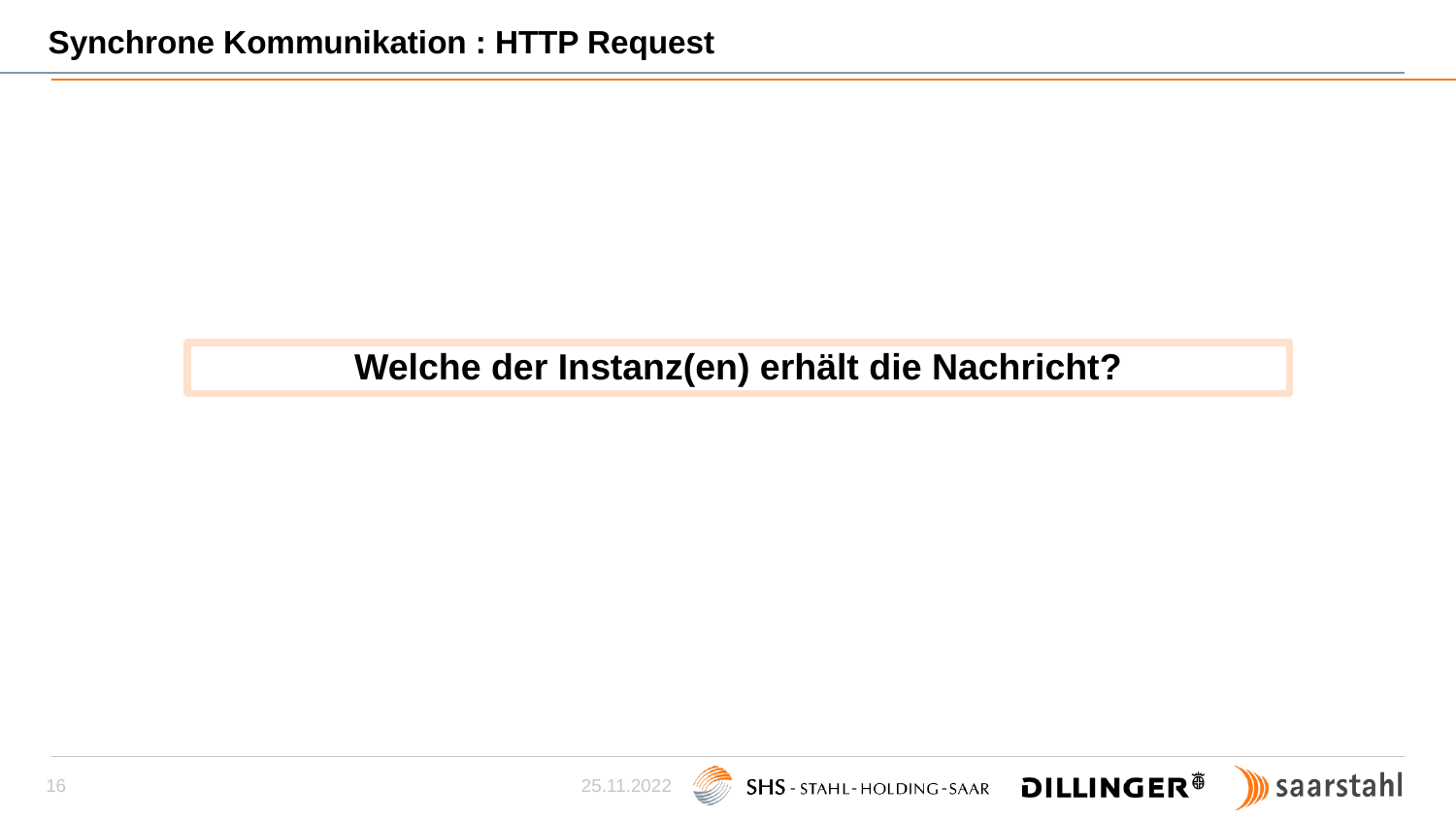

# Synchrone Kommunikation : HTTP Request
Welche der Instanz(en) erhält die Nachricht?
25.11.2022
16